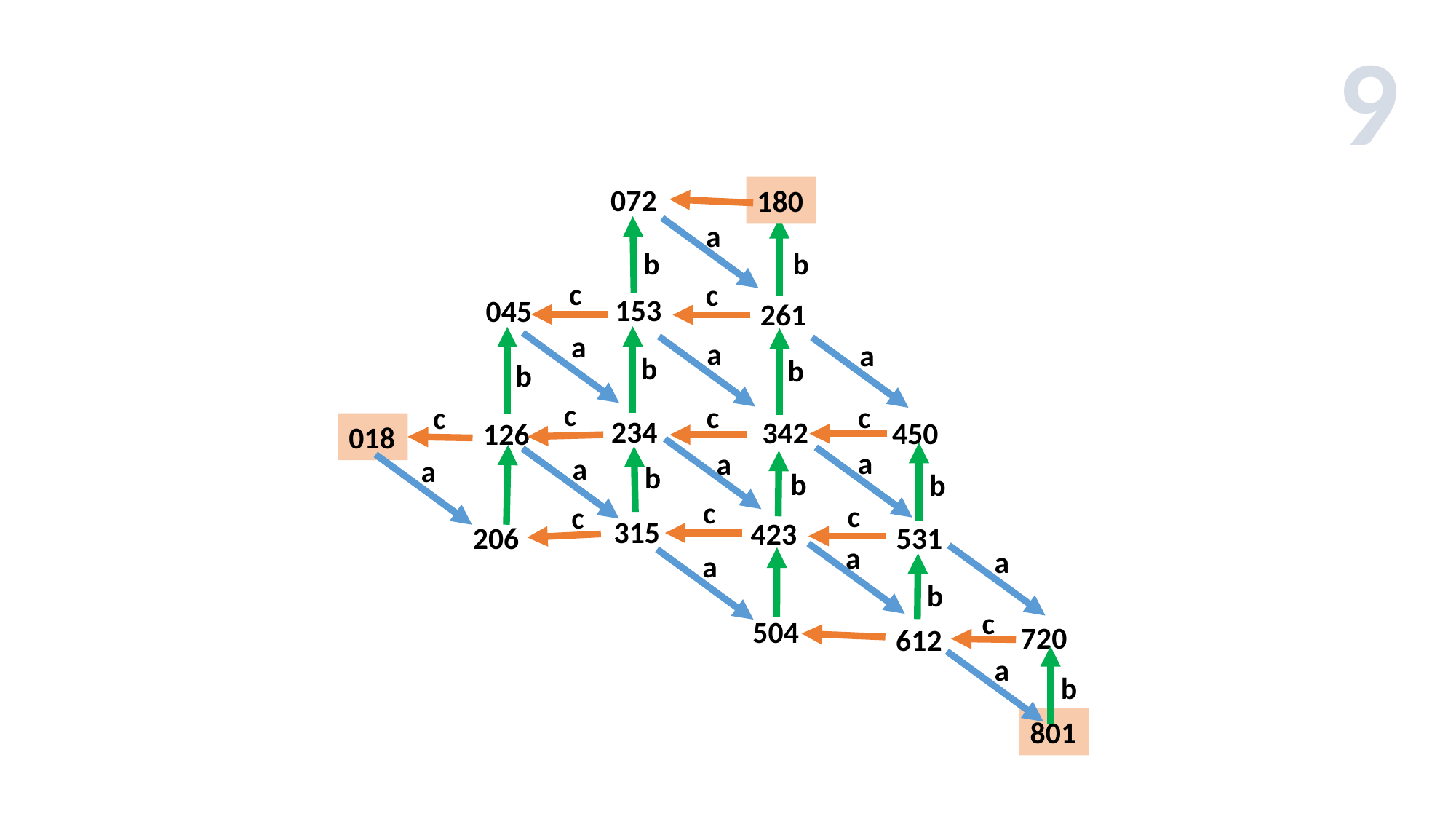

9
072
180
a
b
b
c
c
153
045
261
a
a
a
b
b
b
c
c
c
c
234
342
450
126
018
a
a
a
a
b
b
b
c
c
c
315
423
206
531
a
a
a
b
c
504
720
612
a
b
801